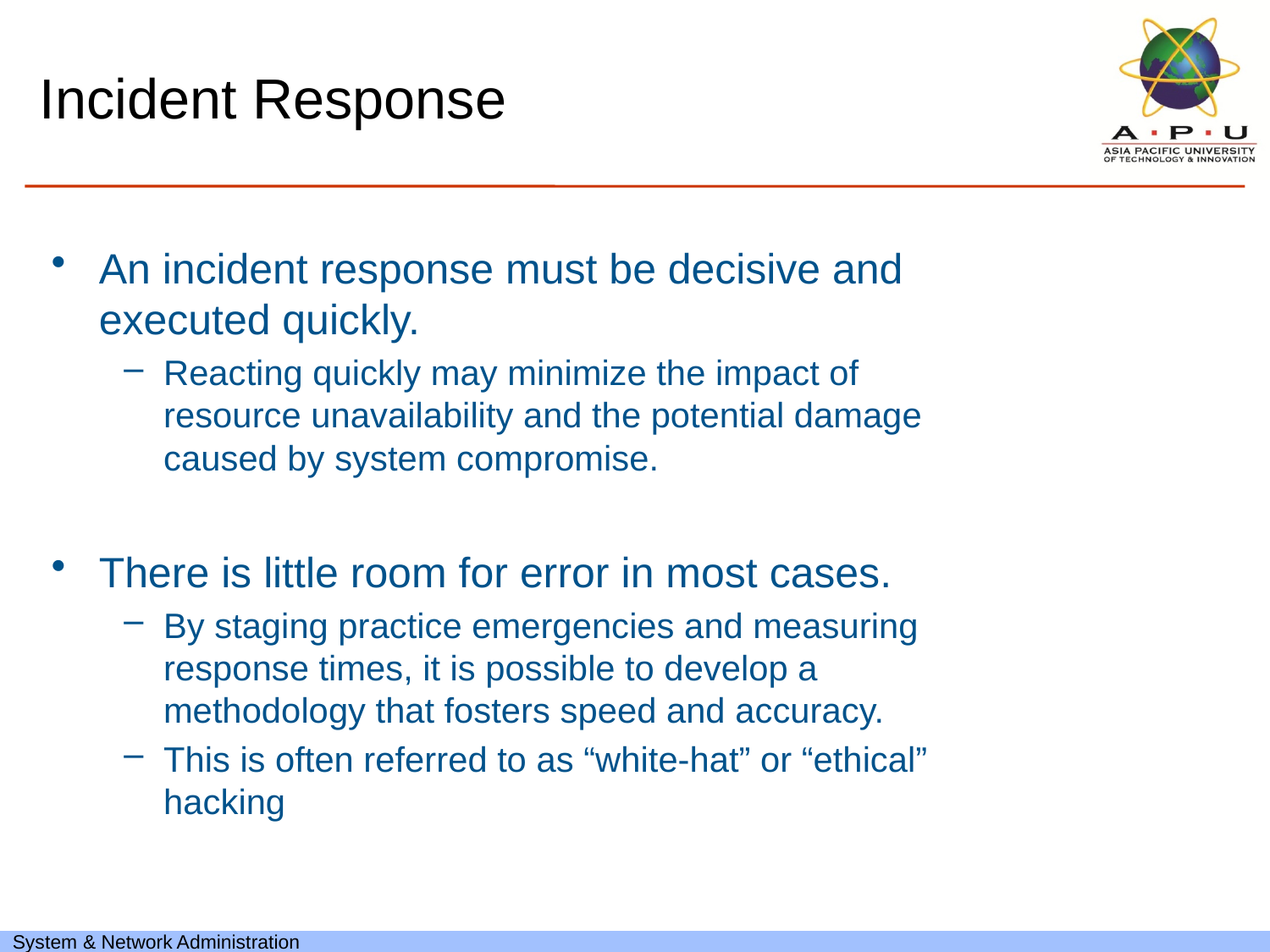

# Incident Response
An incident response must be decisive and executed quickly.
Reacting quickly may minimize the impact of resource unavailability and the potential damage caused by system compromise.

There is little room for error in most cases.
By staging practice emergencies and measuring response times, it is possible to develop a methodology that fosters speed and accuracy.
This is often referred to as “white-hat” or “ethical” hacking